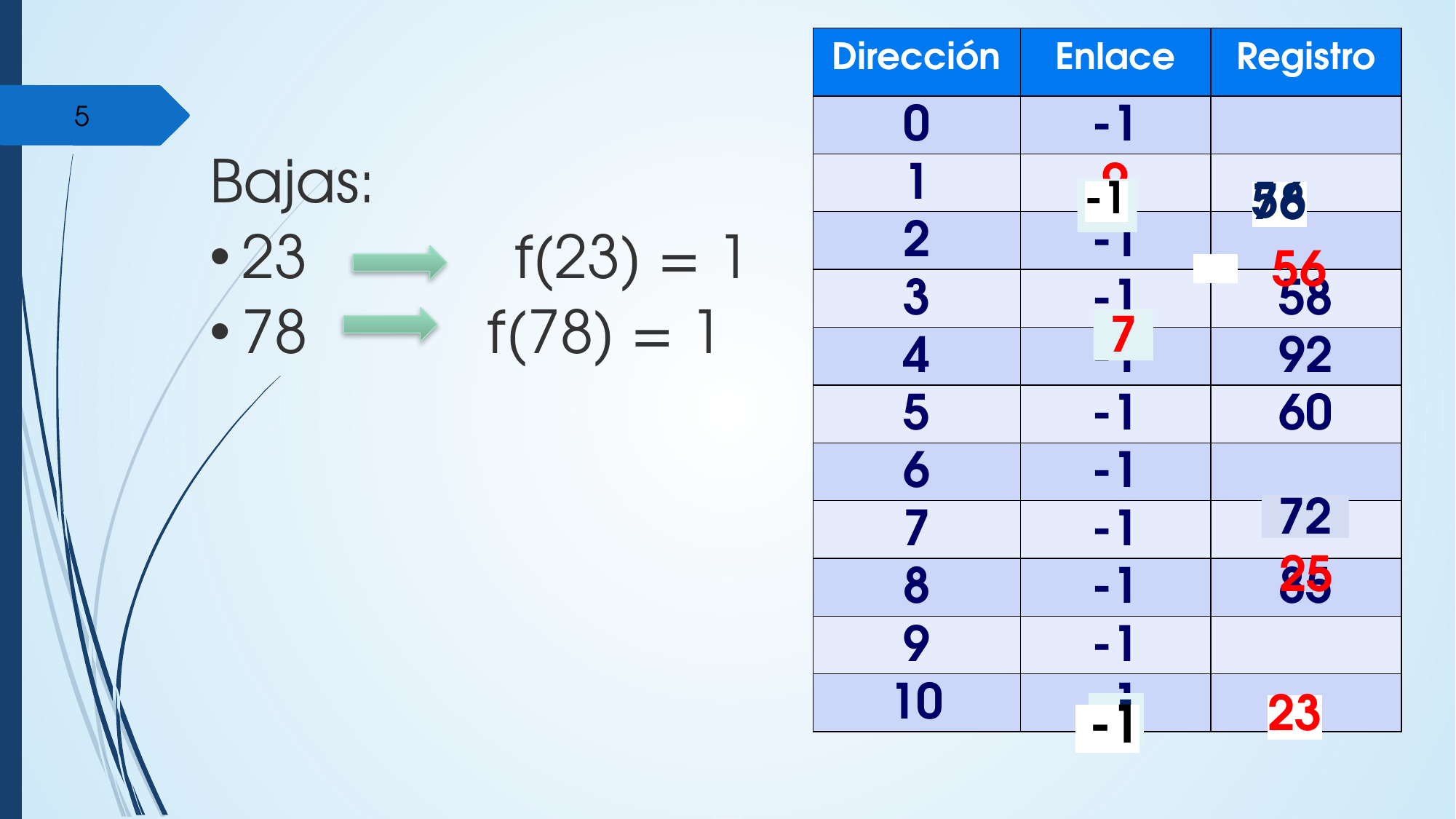

| Dirección | Enlace | Registro |
| --- | --- | --- |
| 0 | -1 |  |
| 1 | 9 |  |
| 2 | -1 |  |
| 3 | -1 | 58 |
| 4 | -1 | 92 |
| 5 | -1 | 60 |
| 6 | -1 |  |
| 7 | -1 |  |
| 8 | -1 | 85 |
| 9 | -1 |  |
| 10 | -1 |  |
5
Bajas:
23	          f(23) = 1
78           f(78) = 1

-1
2
56
78

56

7
6
72
25
25
 -1
 2
23
-1